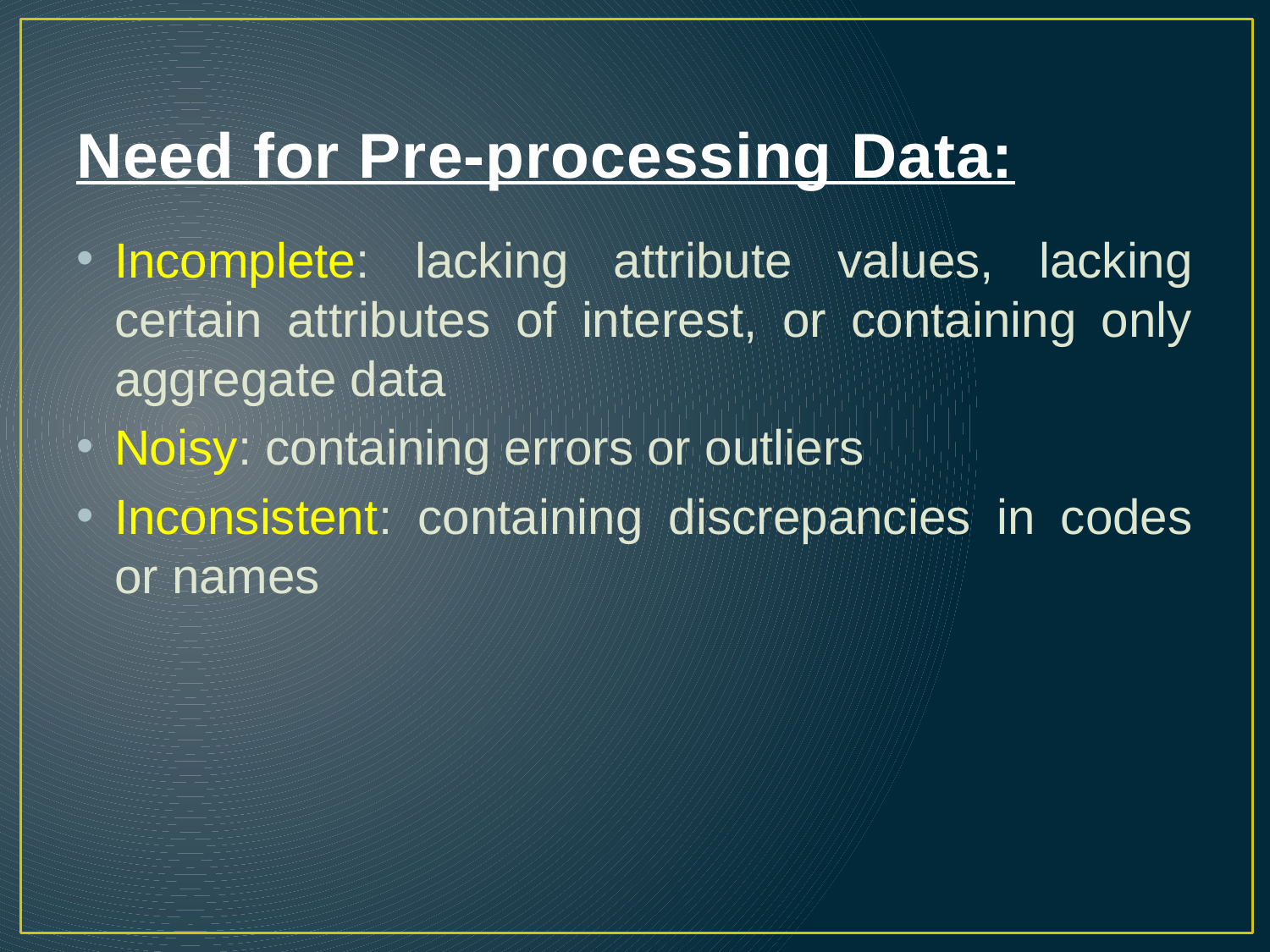

# Need for Pre-processing Data:
Incomplete: lacking attribute values, lacking certain attributes of interest, or containing only aggregate data
Noisy: containing errors or outliers
Inconsistent: containing discrepancies in codes or names